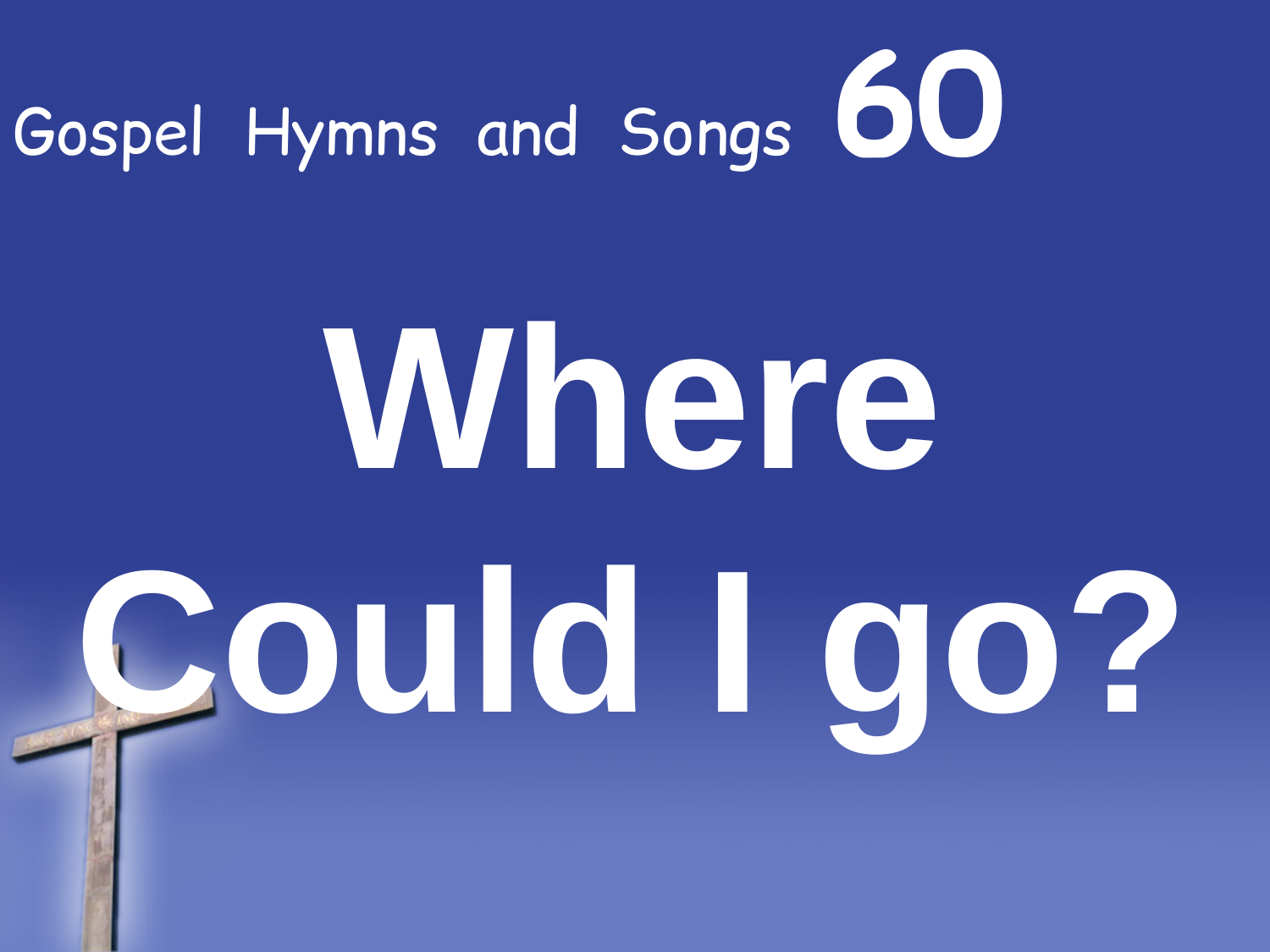

# Gospel  Hymns  and  Songs  60
Where Could I go?